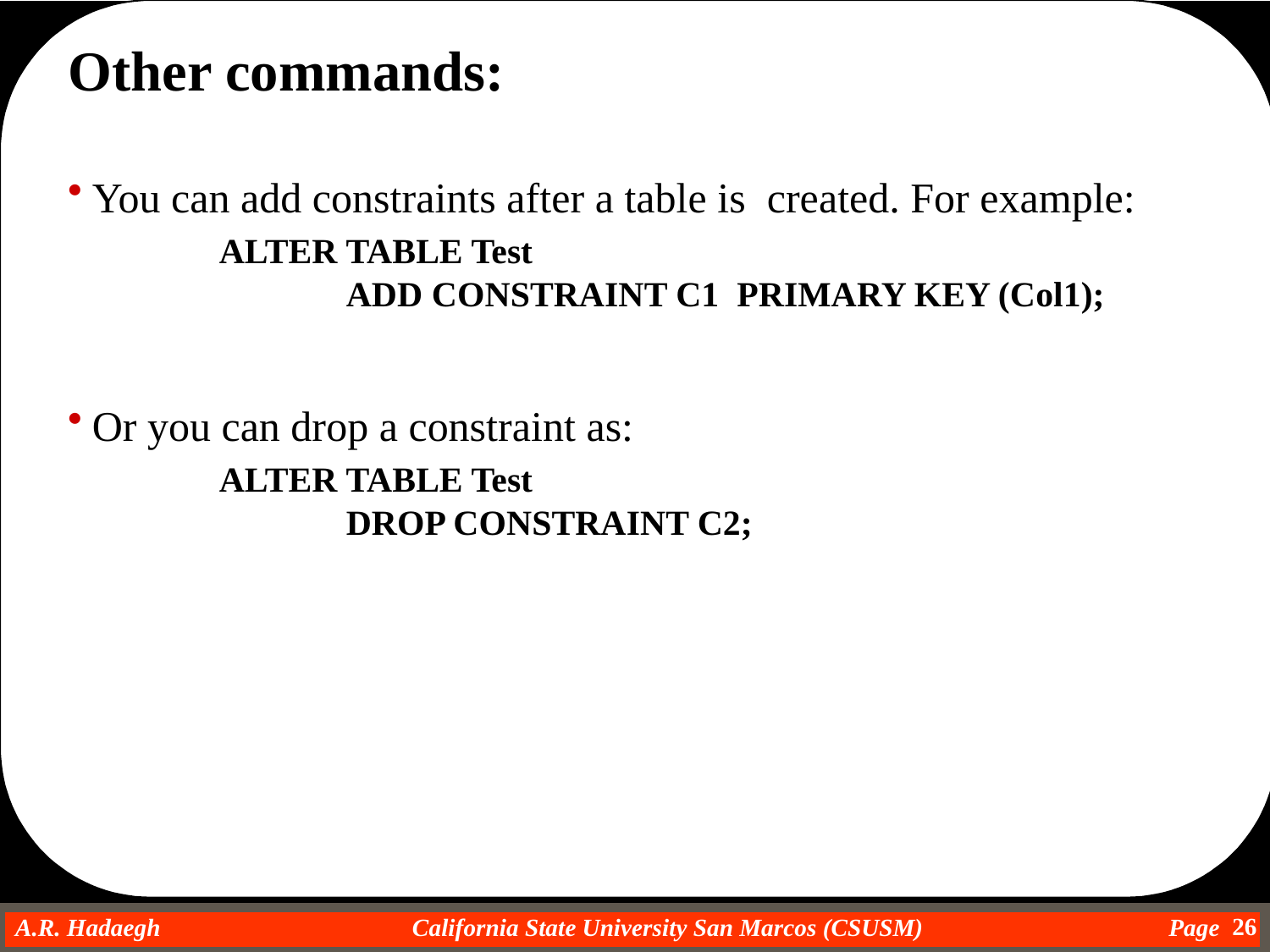

Other commands:

You can add constraints after a table is  created. For example:
		ALTER TABLE Test
			ADD CONSTRAINT C1  PRIMARY KEY (Col1);

Or you can drop a constraint as:
		ALTER TABLE Test
			DROP CONSTRAINT C2;
26